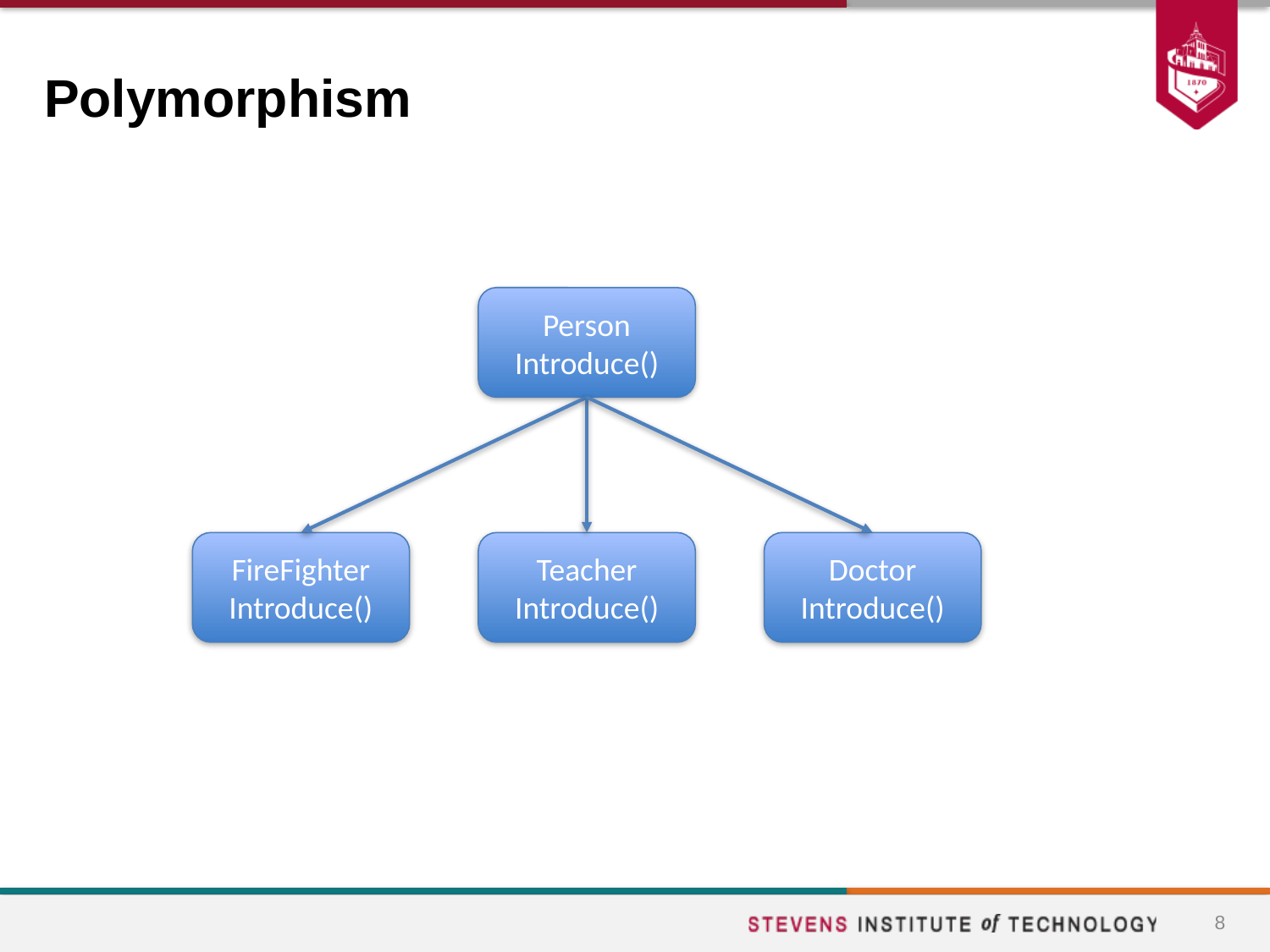

# Polymorphism
Person
Introduce()
Doctor
Introduce()
FireFighter
Introduce()
Teacher
Introduce()
8